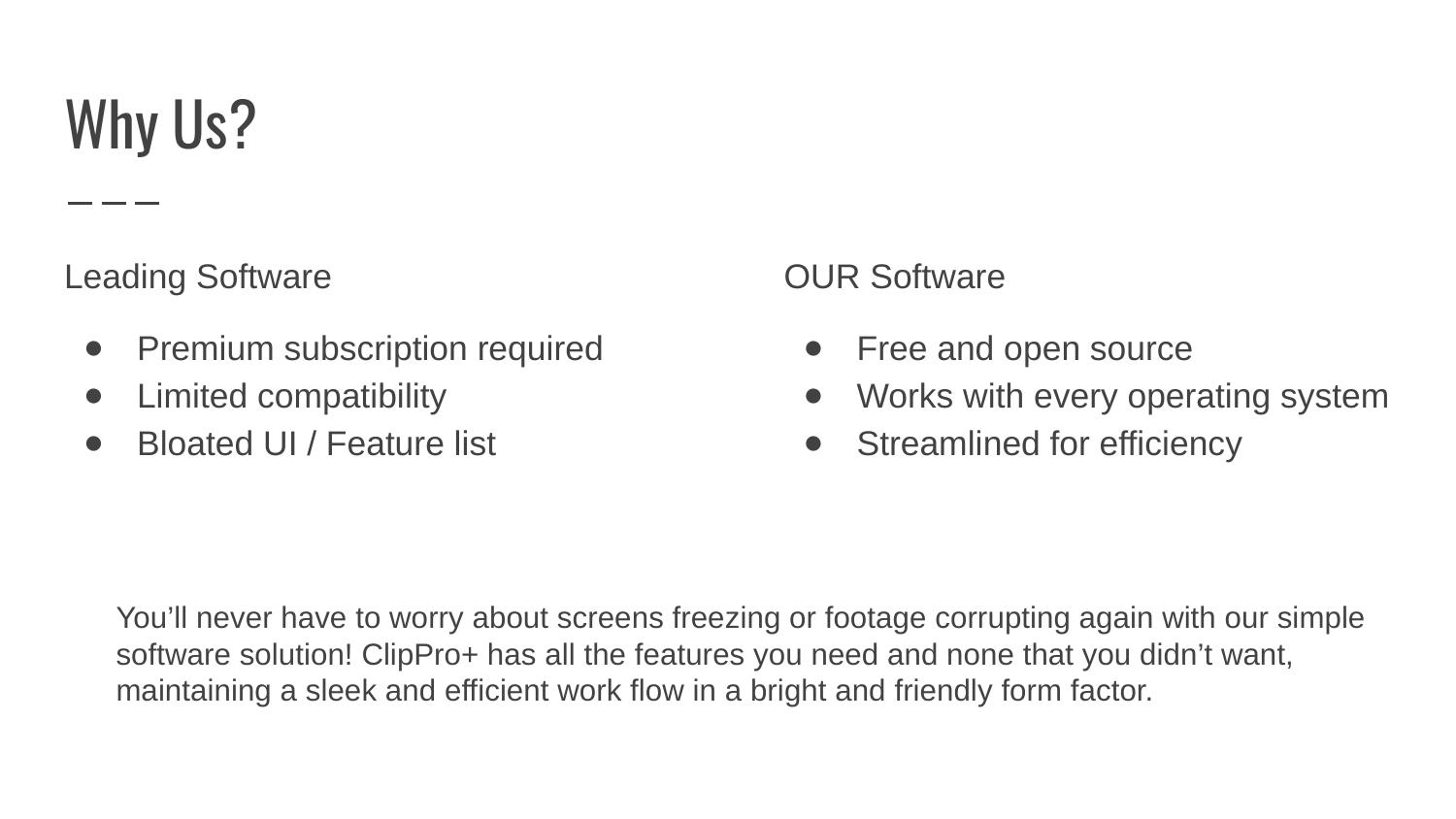

# Why Us?
Leading Software
Premium subscription required
Limited compatibility
Bloated UI / Feature list
OUR Software
Free and open source
Works with every operating system
Streamlined for efficiency
You’ll never have to worry about screens freezing or footage corrupting again with our simple software solution! ClipPro+ has all the features you need and none that you didn’t want, maintaining a sleek and efficient work flow in a bright and friendly form factor.